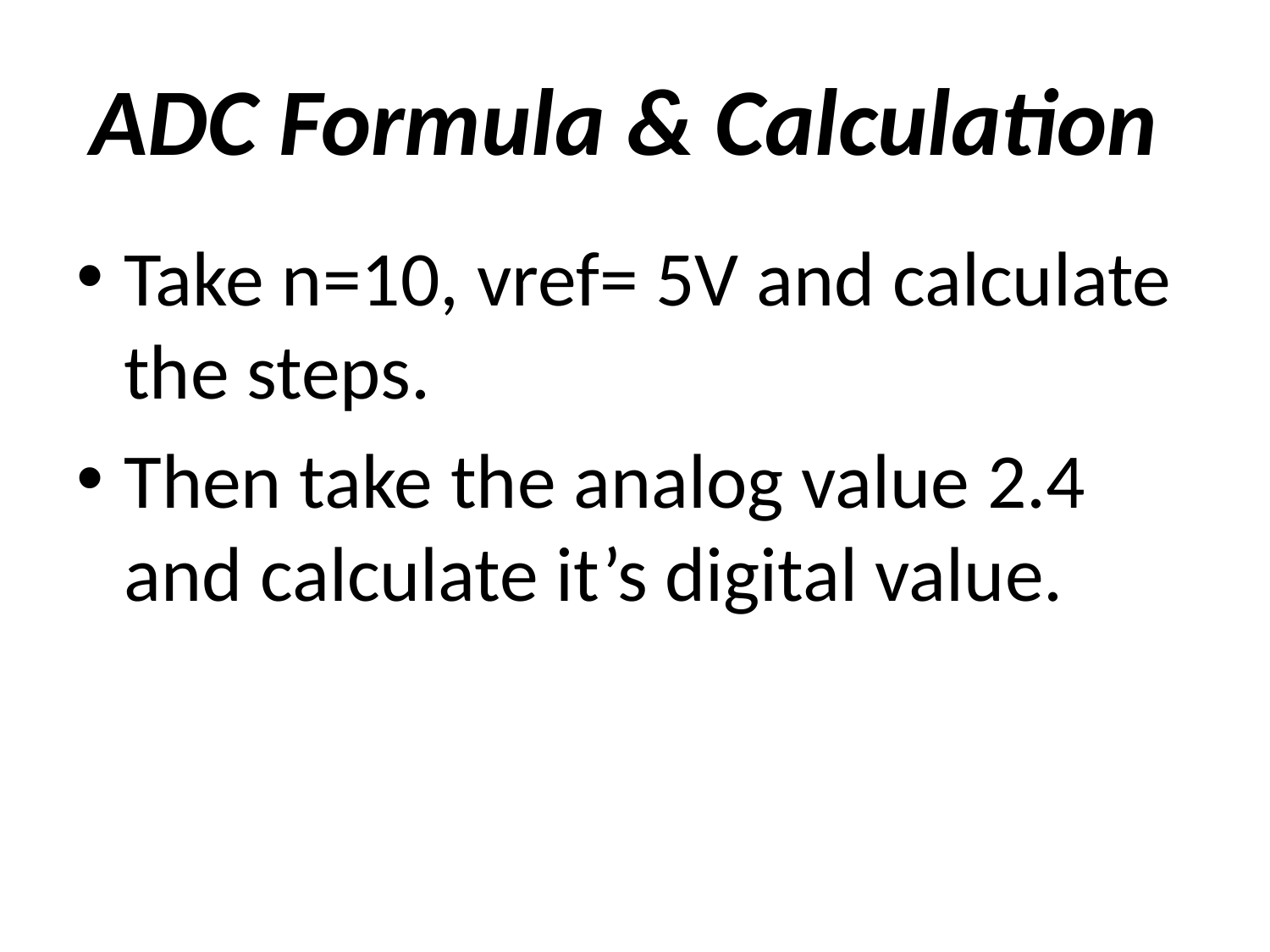

# ADC Formula & Calculation
Take n=10, vref= 5V and calculate the steps.
Then take the analog value 2.4 and calculate it’s digital value.